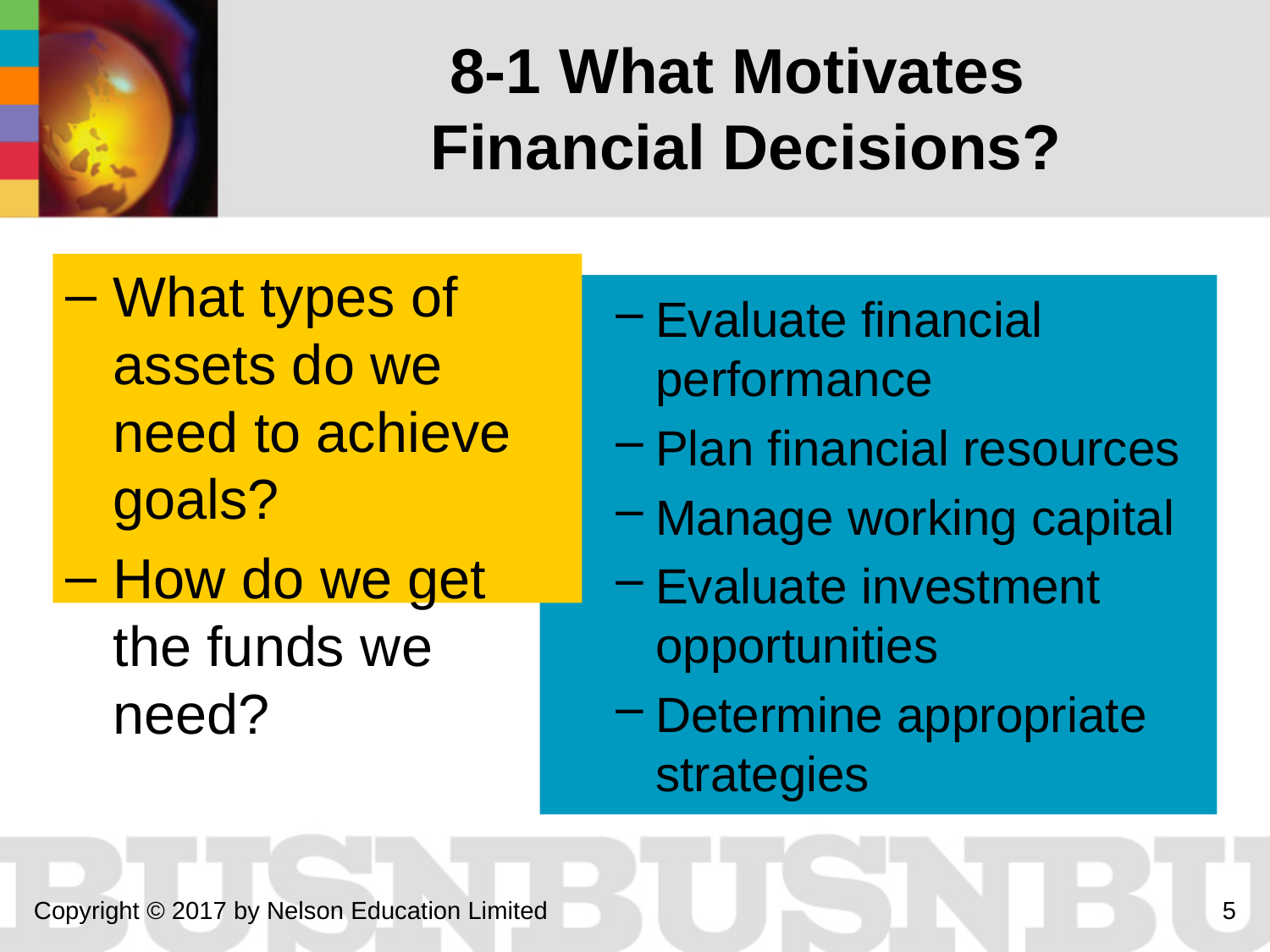

# 8-1 What Motivates Financial Decisions?
What types of assets do we need to achieve goals?
How do we get the funds we need?
Evaluate financial performance
Plan financial resources
Manage working capital
Evaluate investment opportunities
Determine appropriate strategies
Copyright © 2017 by Nelson Education Limited

5